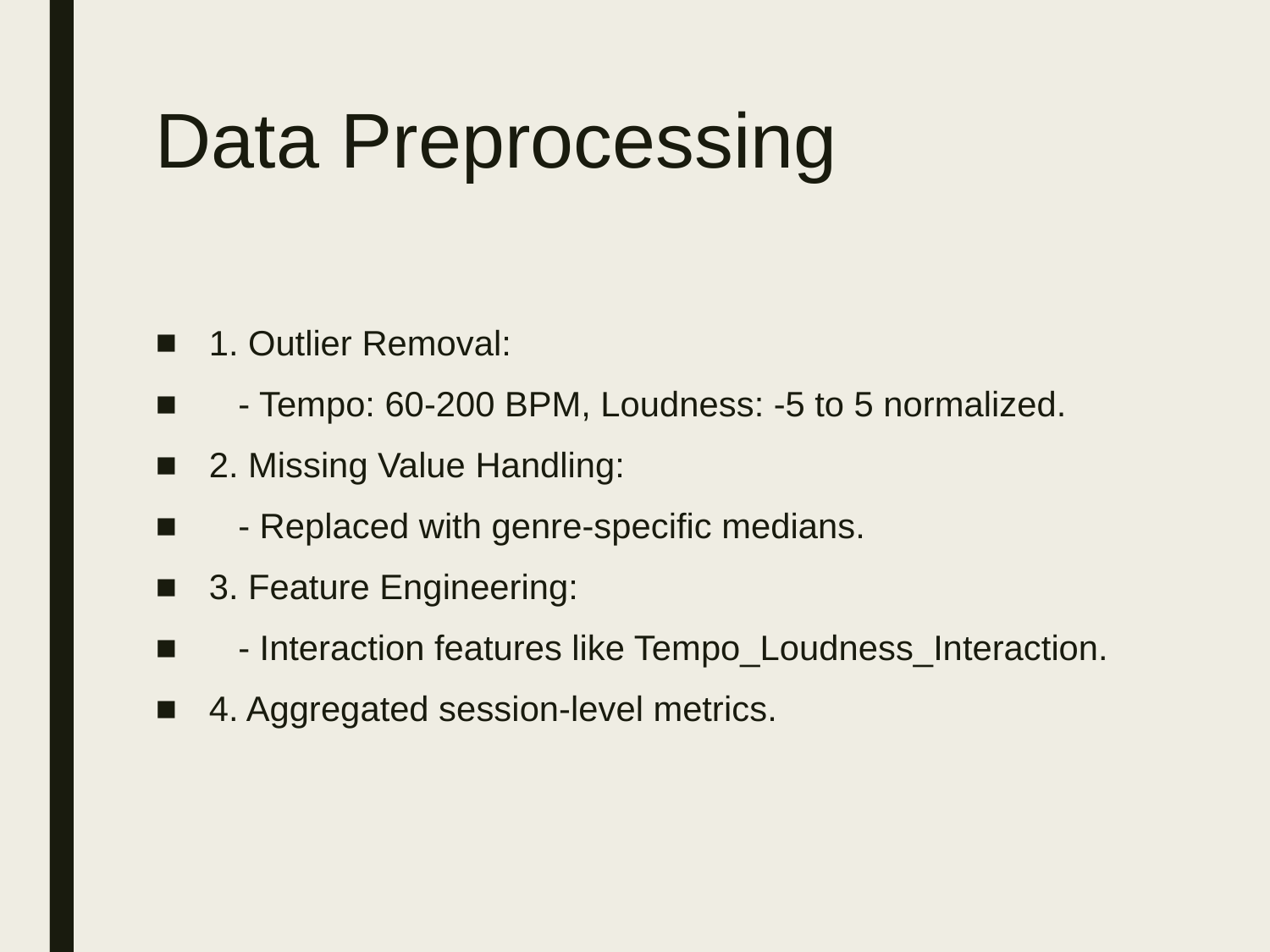

# Data Preprocessing
1. Outlier Removal:
   - Tempo: 60-200 BPM, Loudness: -5 to 5 normalized.
2. Missing Value Handling:
   - Replaced with genre-specific medians.
3. Feature Engineering:
   - Interaction features like Tempo_Loudness_Interaction.
4. Aggregated session-level metrics.